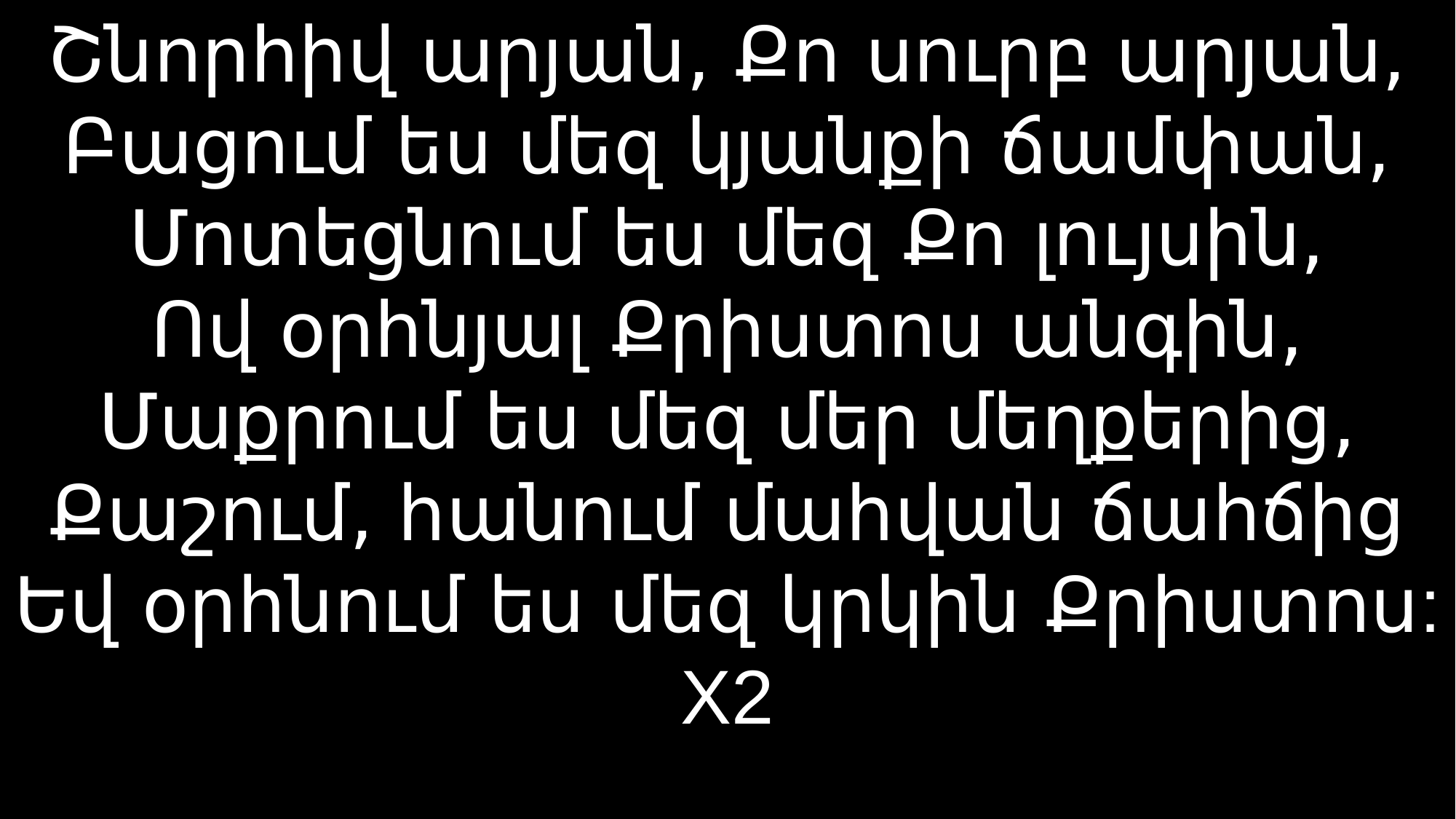

# Շնորհիվ արյան, Քո սուրբ արյան, Բացում ես մեզ կյանքի ճամփան, Մոտեցնում ես մեզ Քո լույսին, Ով օրհնյալ Քրիստոս անգին, Մաքրում ես մեզ մեր մեղքերից, Քաշում, հանում մահվան ճահճից Եվ օրհնում ես մեզ կրկին Քրիստոս: X2